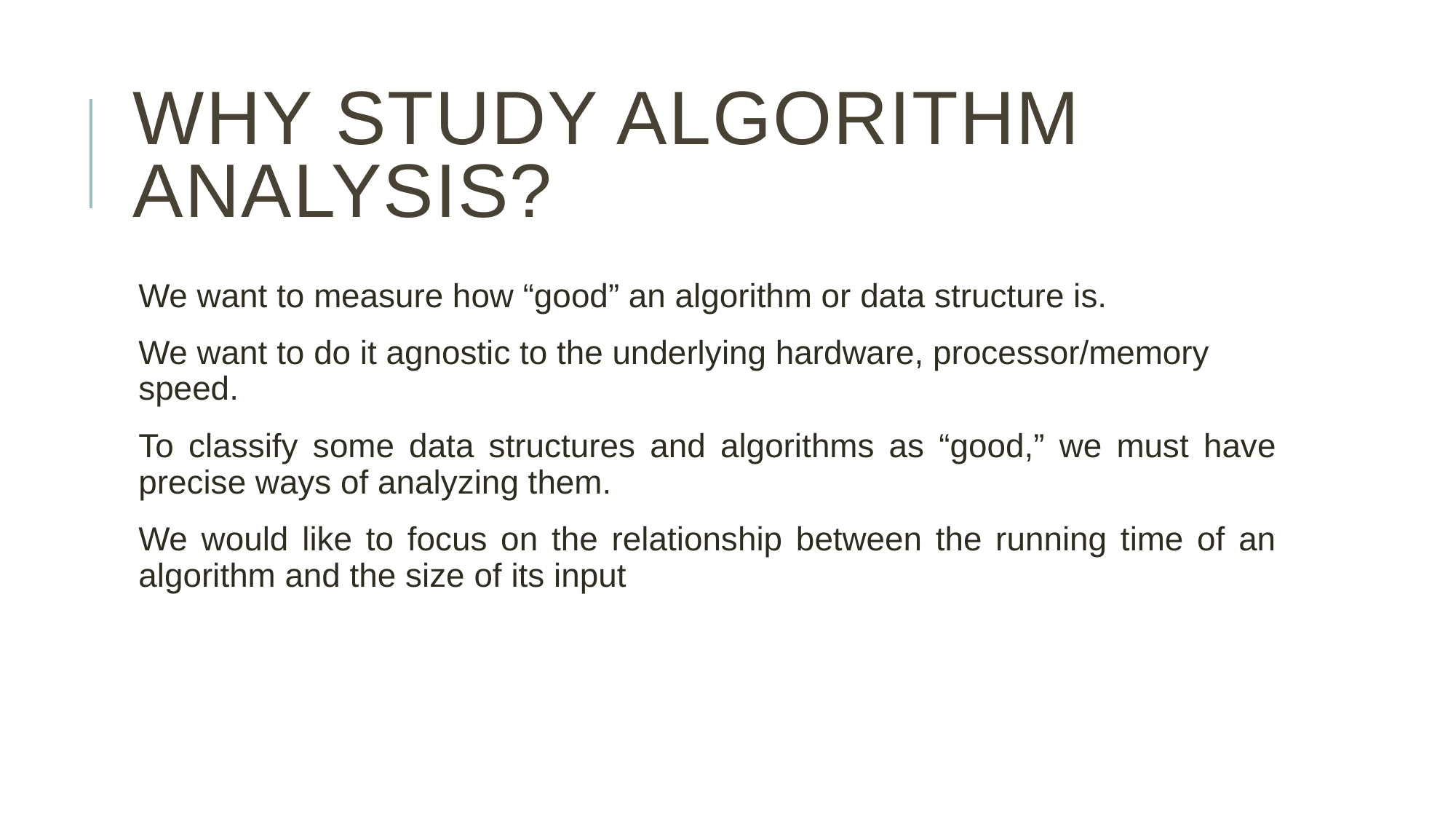

# Why study algorithm Analysis?
We want to measure how “good” an algorithm or data structure is.
We want to do it agnostic to the underlying hardware, processor/memory speed.
To classify some data structures and algorithms as “good,” we must have precise ways of analyzing them.
We would like to focus on the relationship between the running time of an algorithm and the size of its input